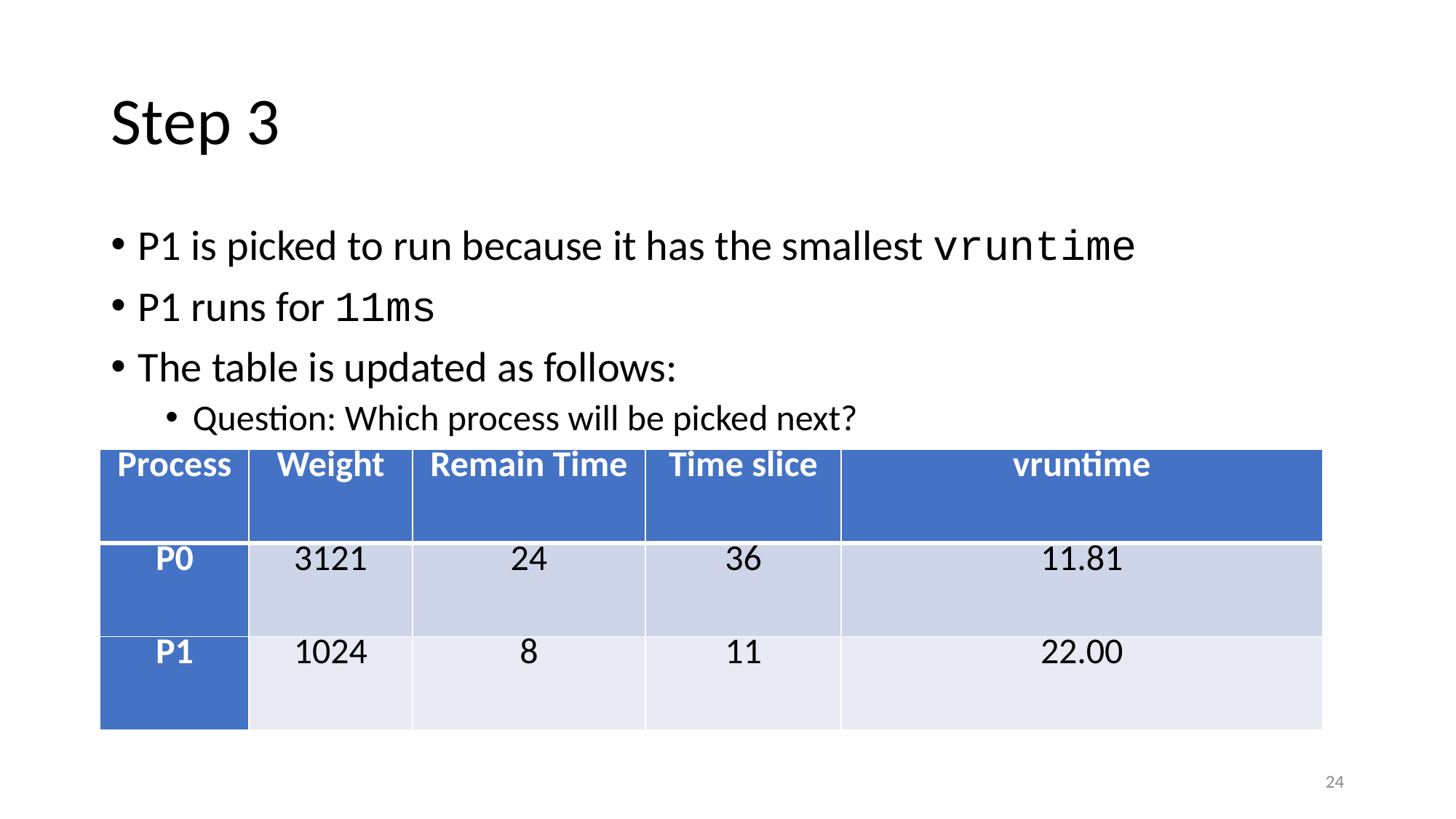

# Step 3
P1 is picked to run because it has the smallest vruntime
P1 runs for 11ms
The table is updated as follows:
Question: Which process will be picked next?

| Process | Weight | Remain Time | Time slice | vruntime |
| --- | --- | --- | --- | --- |
| P0 | 3121 | 24 | 36 | 11.81 |
| P1 | 1024 | 8 | 11 | 22.00 |
24